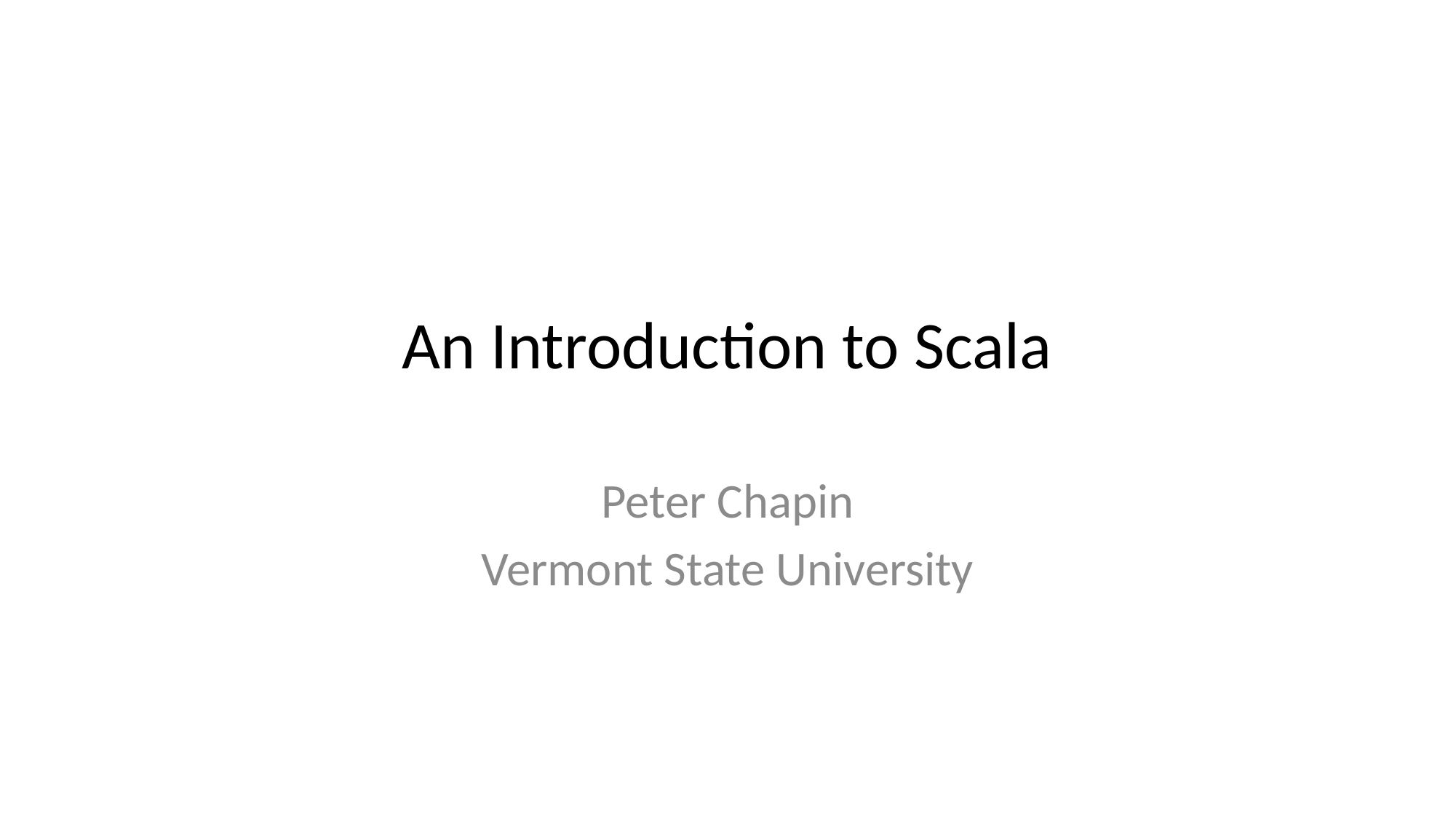

# An Introduction to Scala
Peter Chapin
Vermont State University